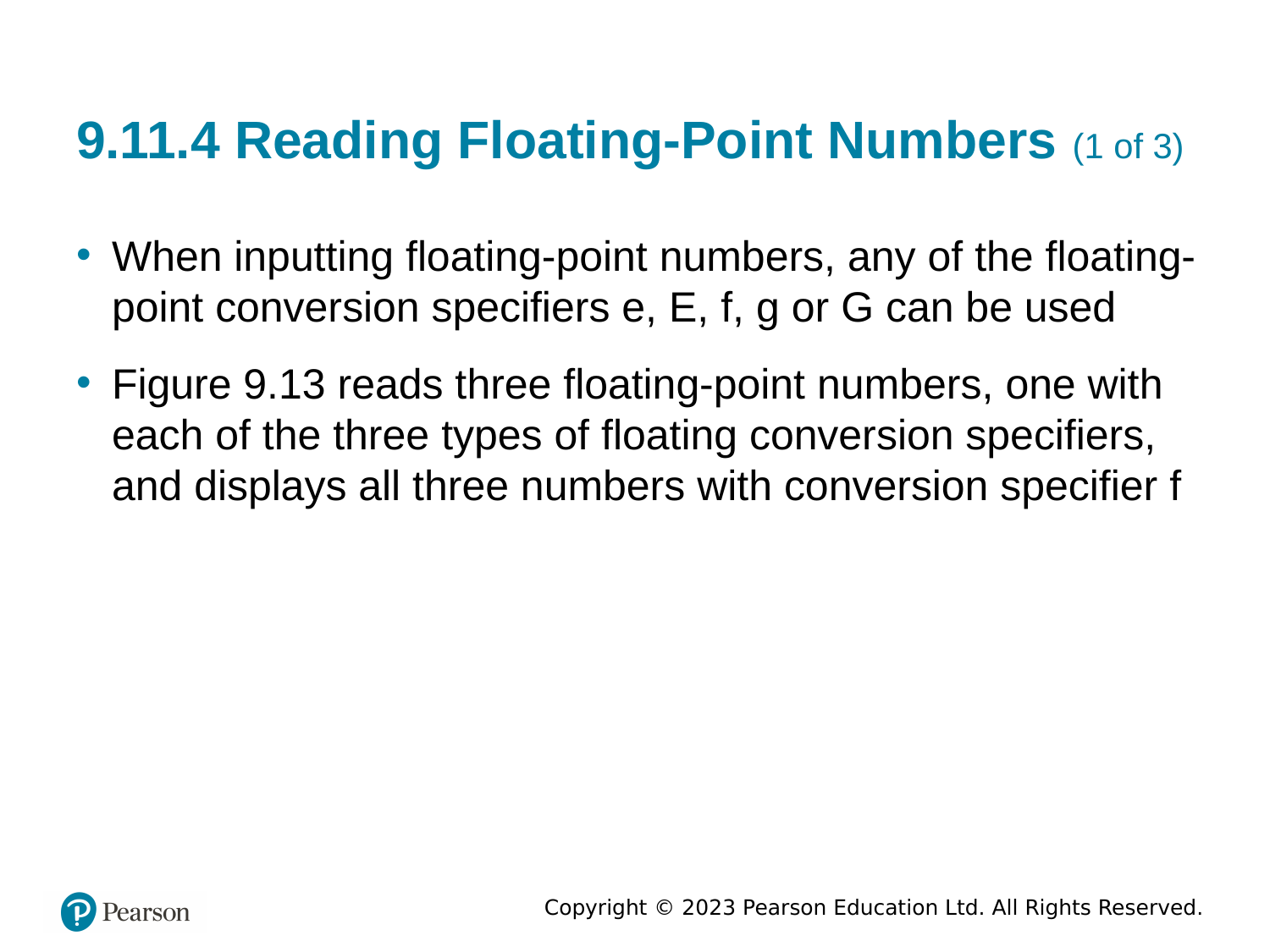

# 9.11.4 Reading Floating-Point Numbers (1 of 3)
When inputting floating-point numbers, any of the floating-point conversion specifiers e, E, f, g or G can be used
Figure 9.13 reads three floating-point numbers, one with each of the three types of floating conversion specifiers, and displays all three numbers with conversion specifier f